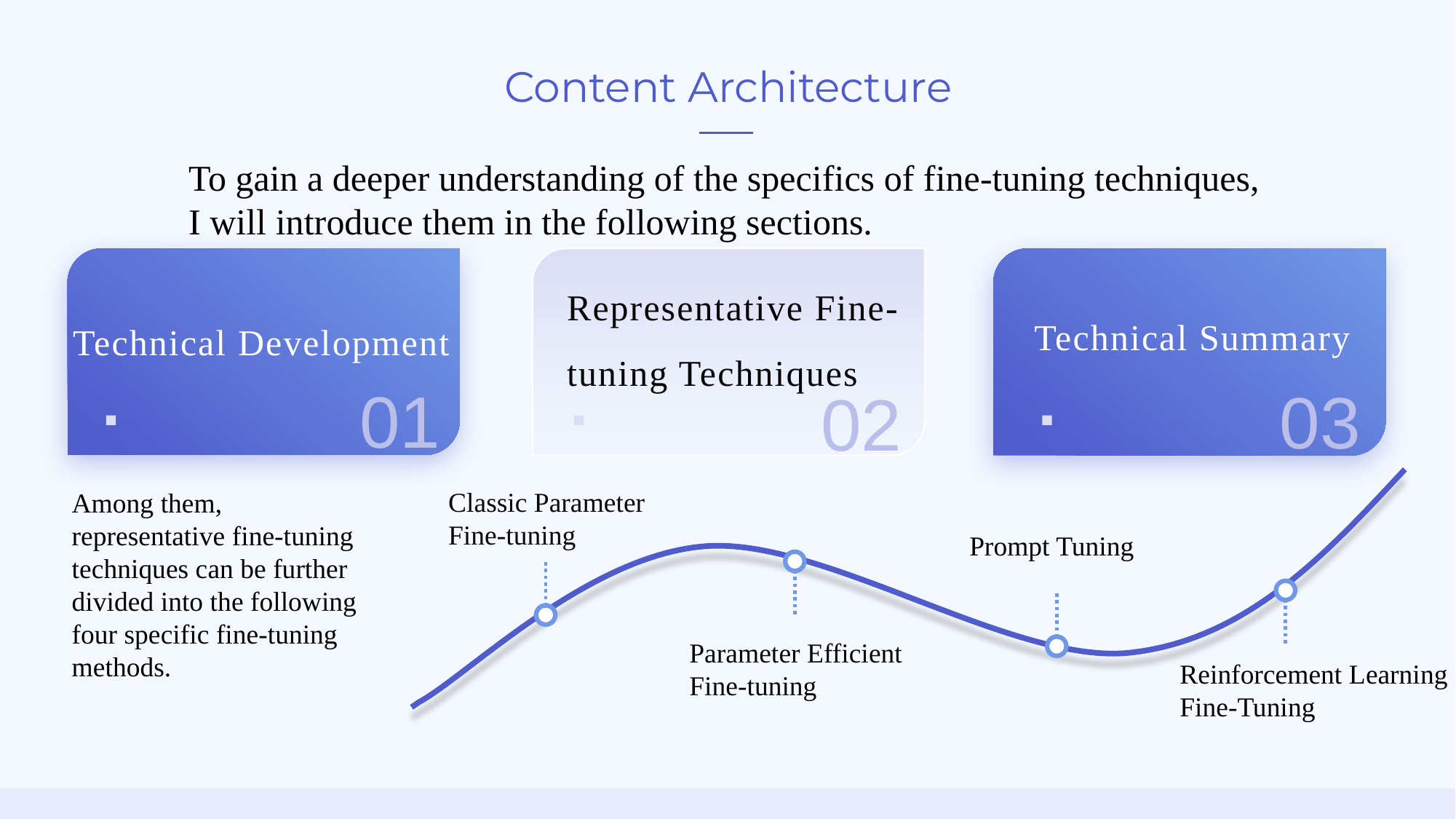

Content Architecture
To gain a deeper understanding of the specifics of fine-tuning techniques, I will introduce them in the following sections.

Representative Fine-tuning Techniques
Technical Summary
Technical Development
01
03
02

Classic Parameter Fine-tuning
Among them, representative fine-tuning techniques can be further divided into the following four specific fine-tuning methods.
Prompt Tuning

Parameter Efficient Fine-tuning
Reinforcement Learning Fine-Tuning